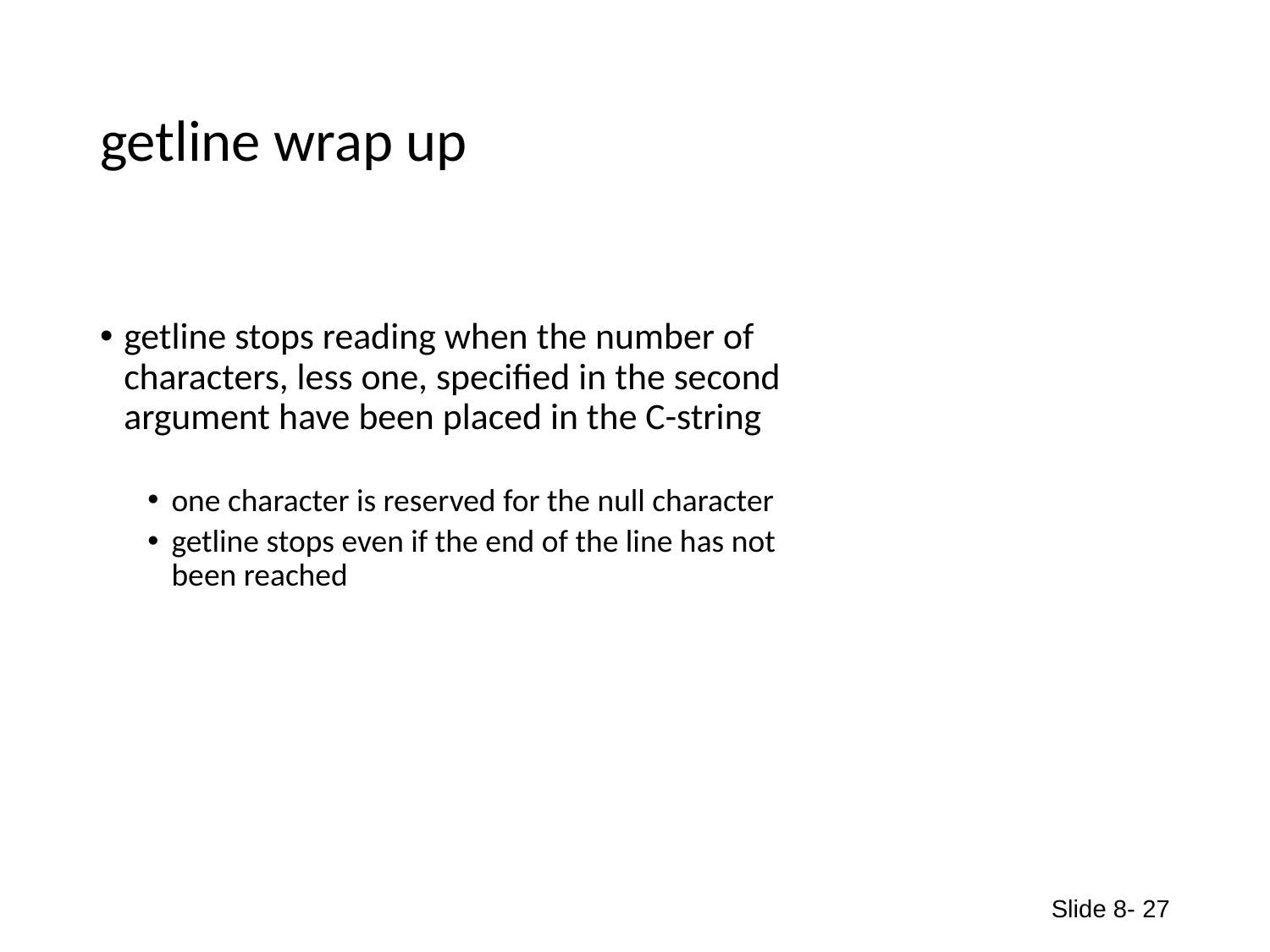

# getline wrap up

getline stops reading when the number of
characters, less one, specified in the second
argument have been placed in the C-string
one character is reserved for the null character
getline stops even if the end of the line has not
been reached
Slide 8- 27